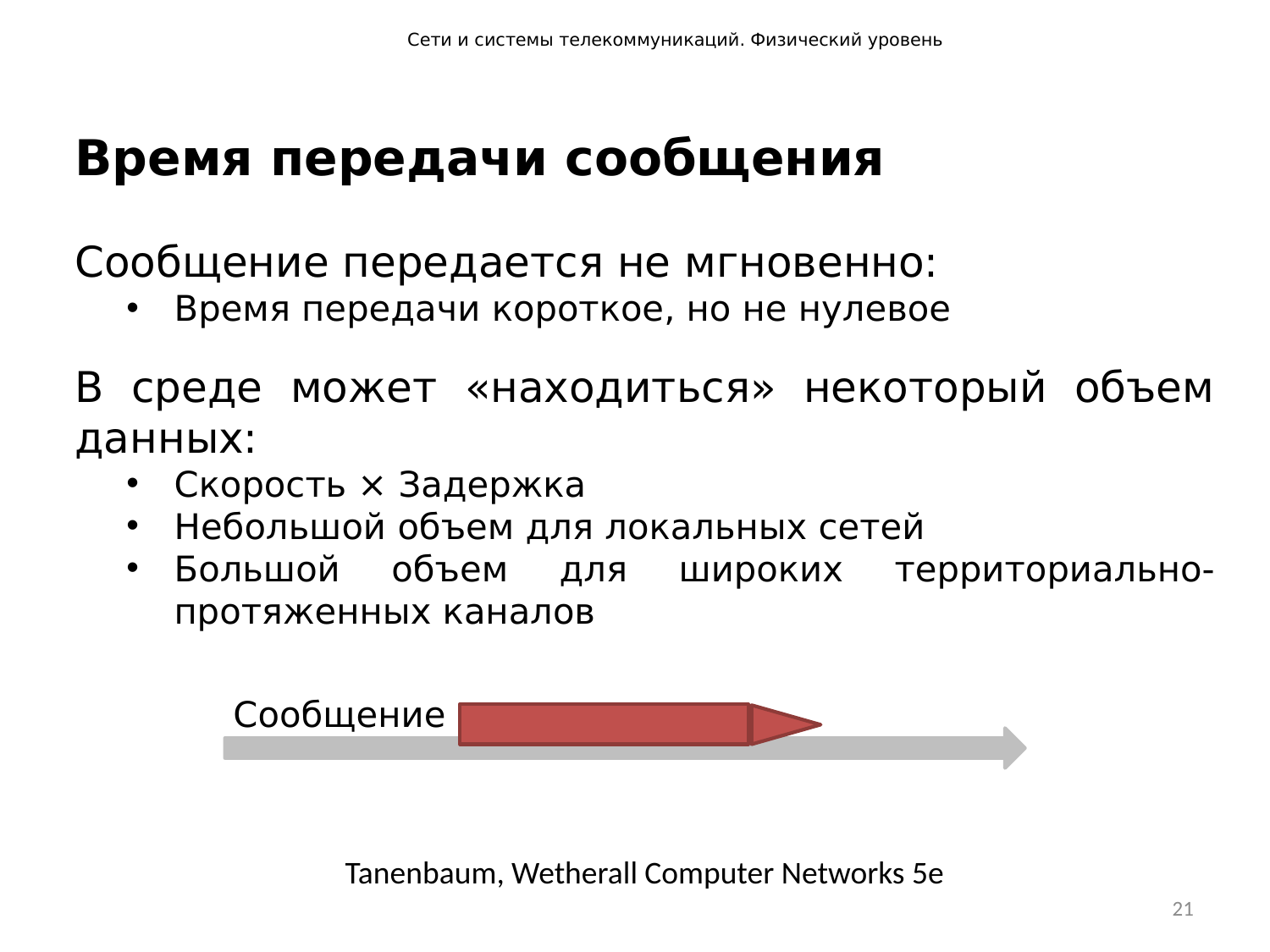

Сети и системы телекоммуникаций. Физический уровень
Время передачи сообщения
Сообщение передается не мгновенно:
Время передачи короткое, но не нулевое
В среде может «находиться» некоторый объем данных:
Скорость × Задержка
Небольшой объем для локальных сетей
Большой объем для широких территориально-протяженных каналов

Сообщение

Tanenbaum, Wetherall Computer Networks 5e
21